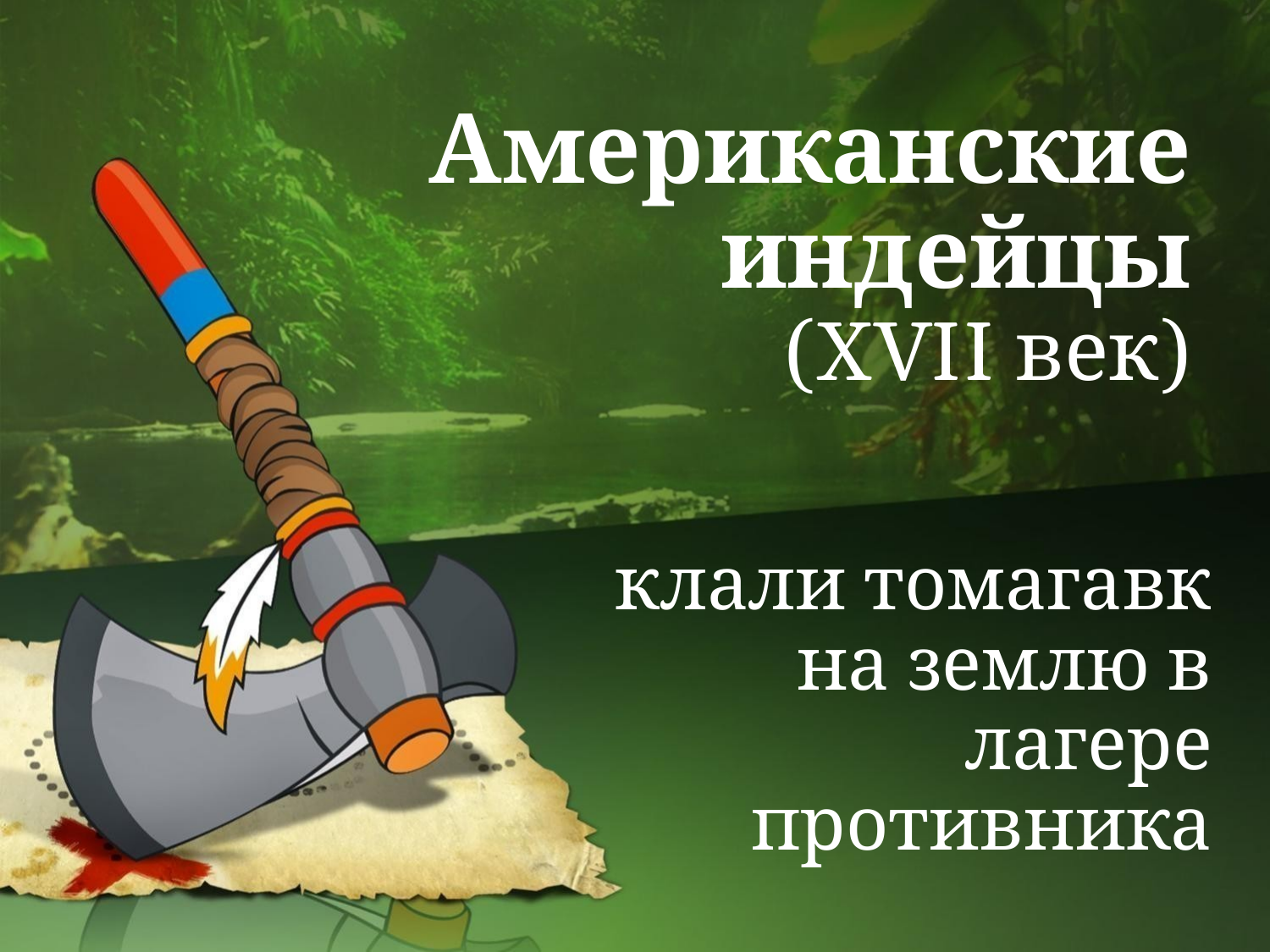

# Американские индейцы
(XVII век)
клали томагавк на землю в лагере противника